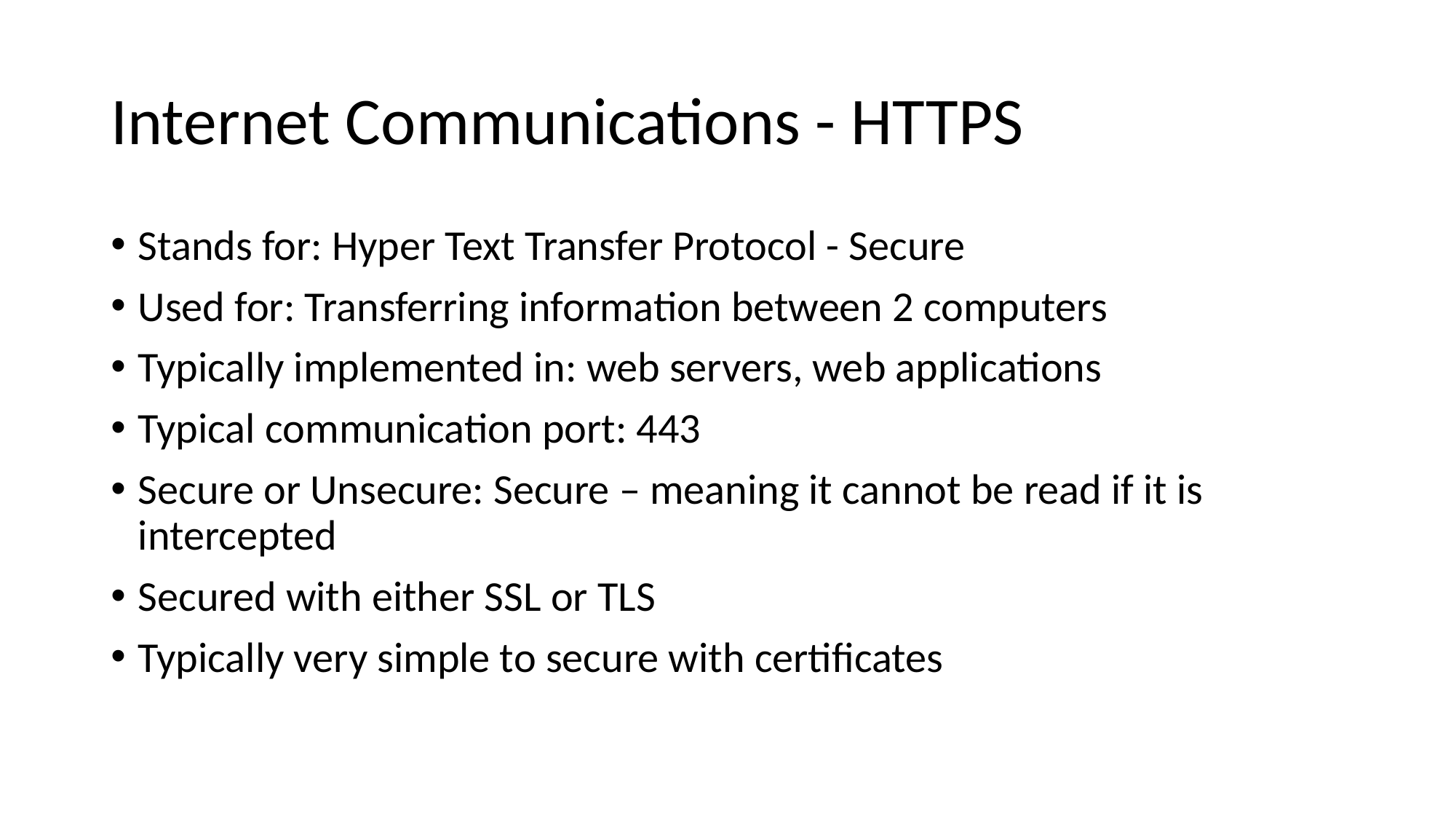

# Internet Communications - HTTPS
Stands for: Hyper Text Transfer Protocol - Secure
Used for: Transferring information between 2 computers
Typically implemented in: web servers, web applications
Typical communication port: 443
Secure or Unsecure: Secure – meaning it cannot be read if it is intercepted
Secured with either SSL or TLS
Typically very simple to secure with certificates